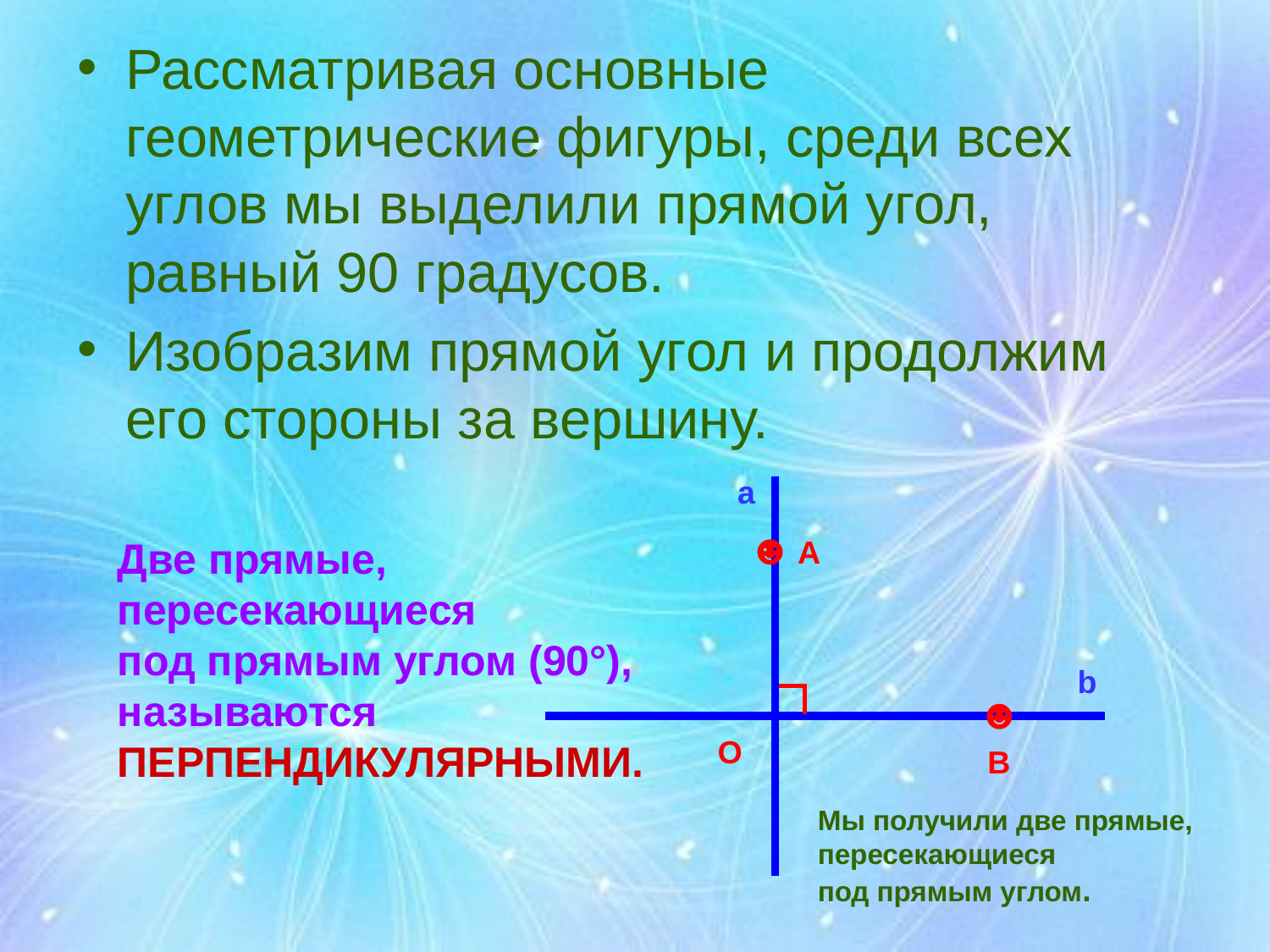

Рассматривая основные геометрические фигуры, среди всех углов мы выделили прямой угол, равный 90 градусов.
Изобразим прямой угол и продолжим его стороны за вершину.
a
☻
Две прямые,
пересекающиеся
под прямым углом (90°),
называются
ПЕРПЕНДИКУЛЯРНЫМИ.
А
b
☻
O
В
Мы получили две прямые,
пересекающиеся
под прямым углом.